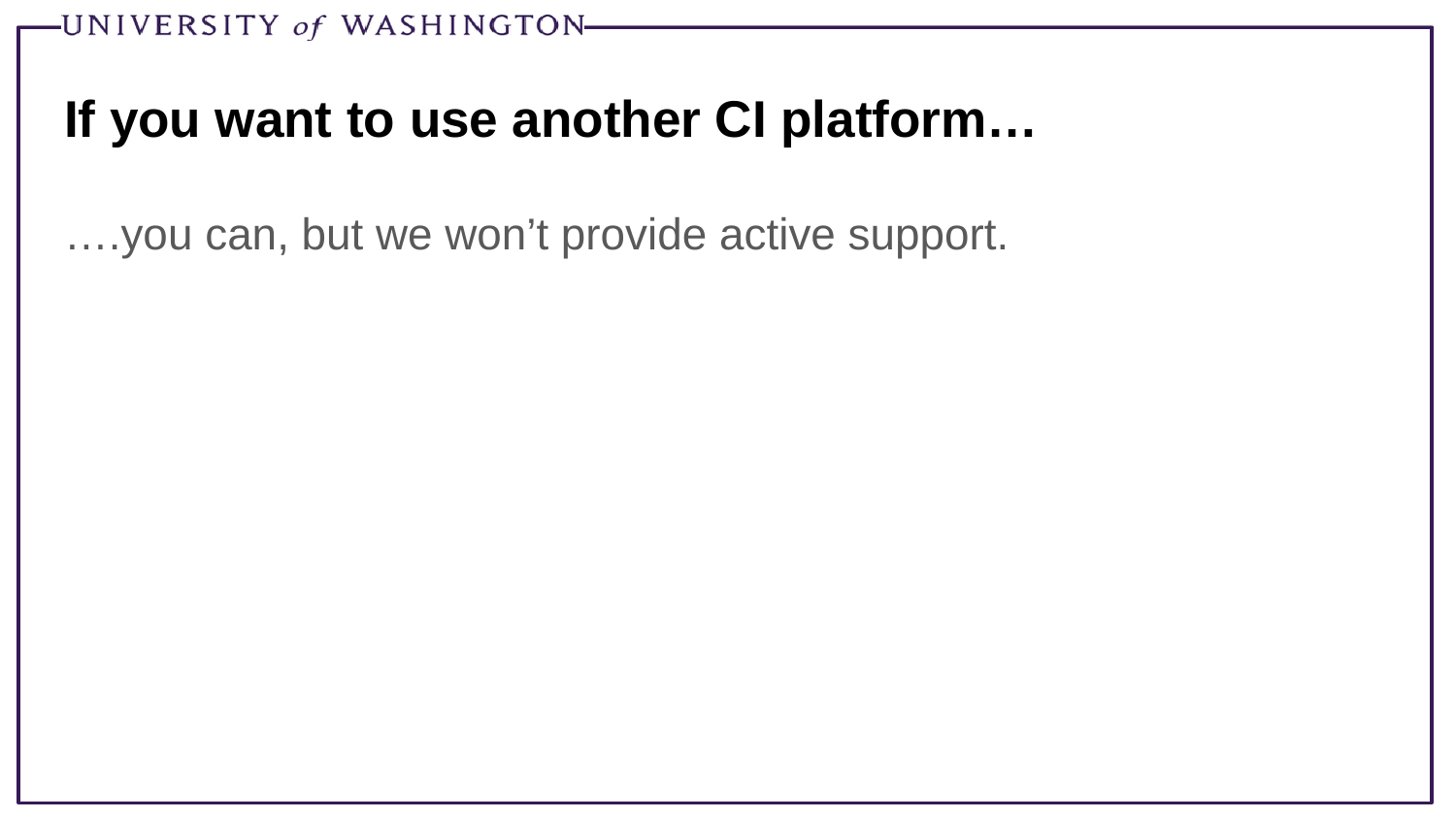

# If you want to use another CI platform…
….you can, but we won’t provide active support.